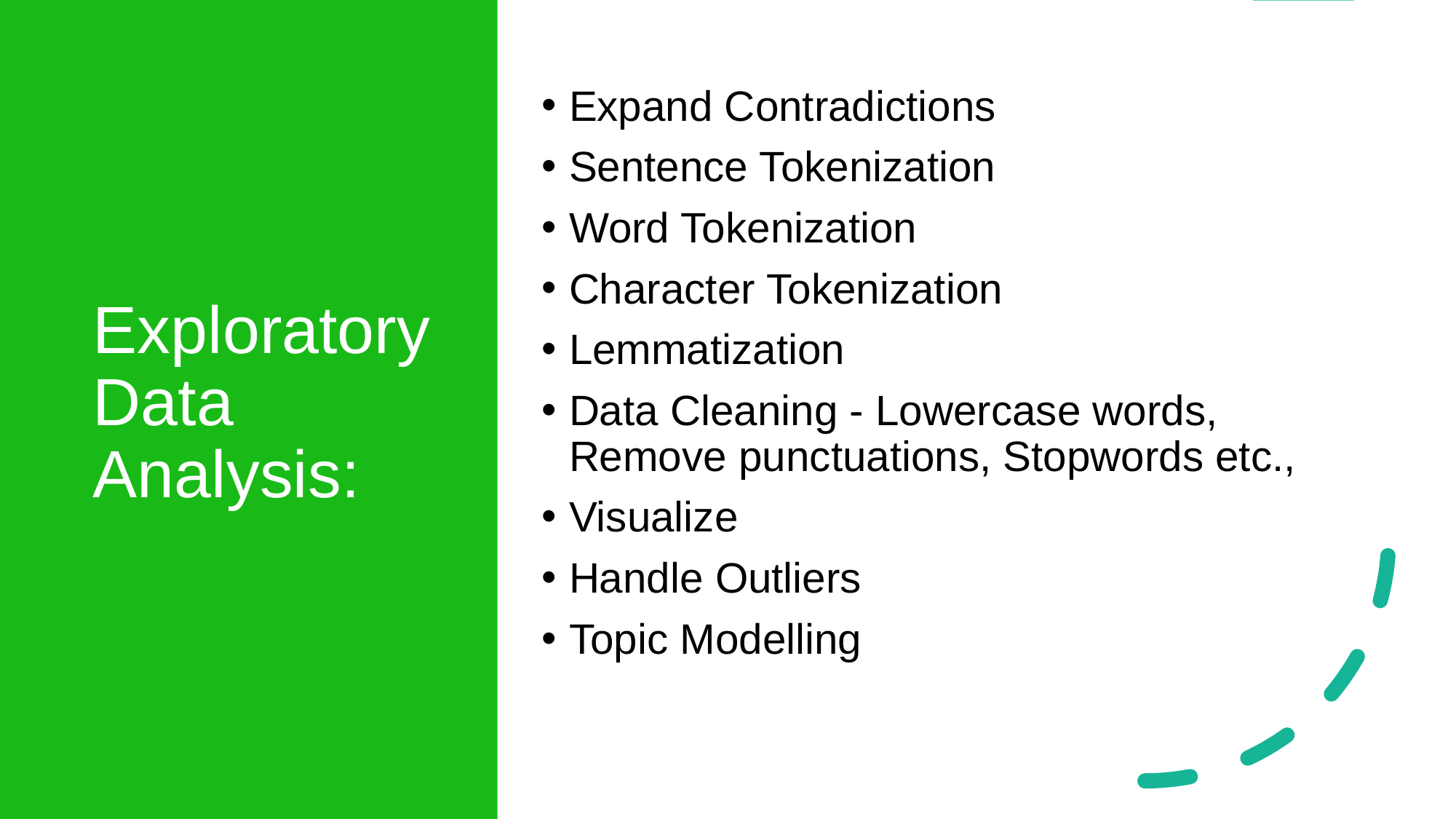

# Exploratory Data Analysis:
Expand Contradictions
Sentence Tokenization
Word Tokenization
Character Tokenization
Lemmatization
Data Cleaning - Lowercase words, Remove punctuations, Stopwords etc.,
Visualize
Handle Outliers
Topic Modelling